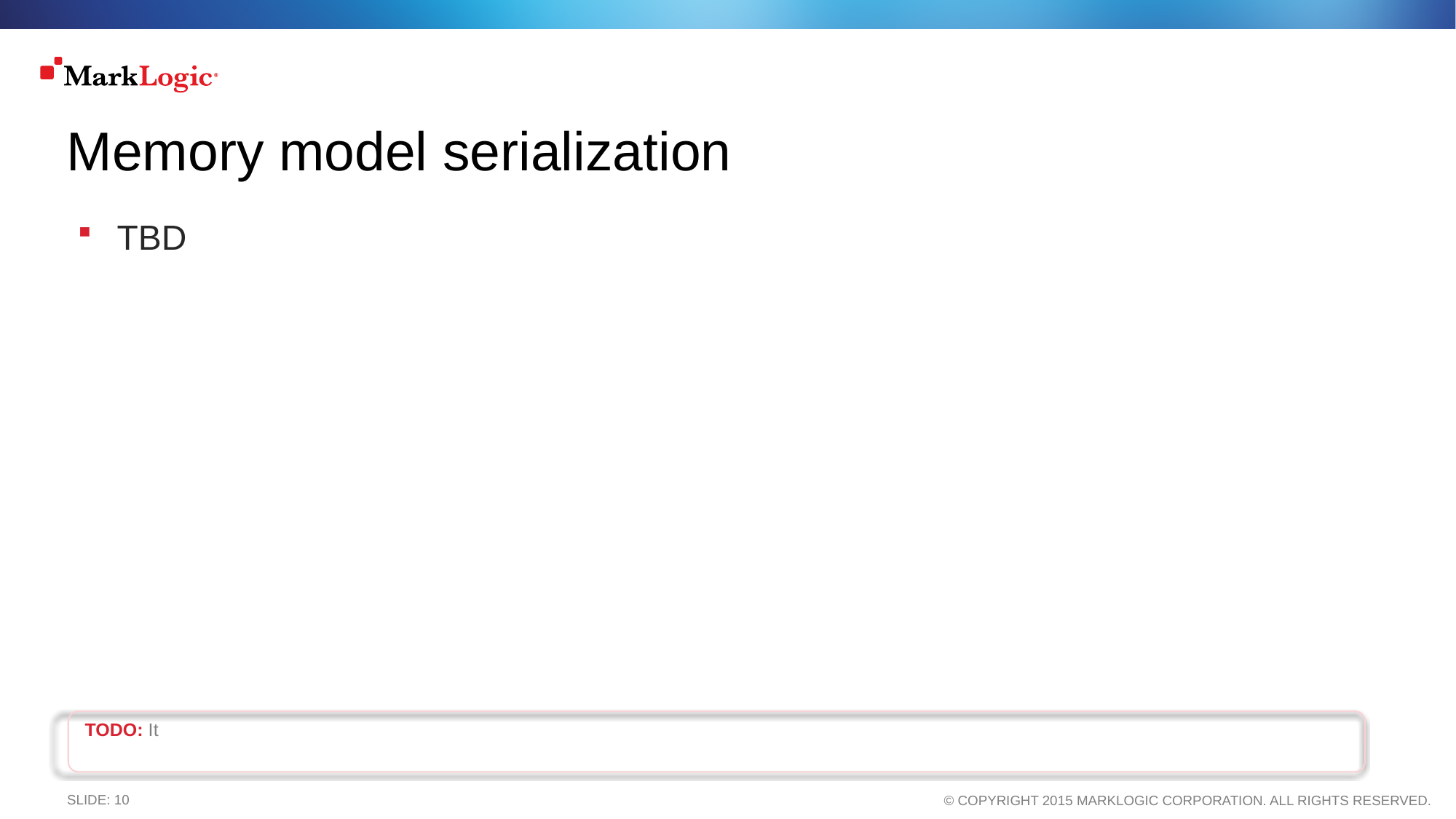

# Memory model serialization
TBD

TODO: It